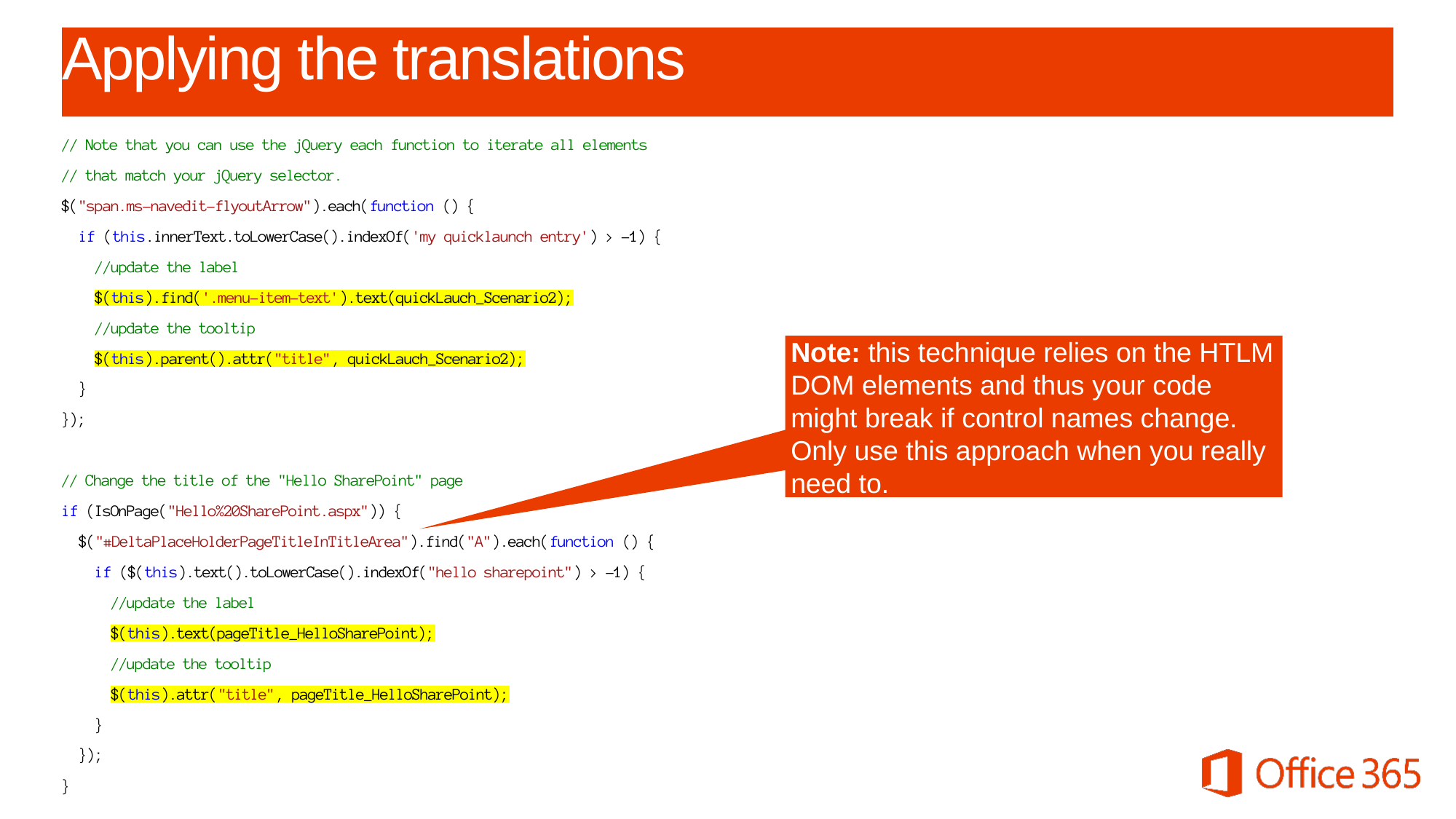

# Applying the translations
// Note that you can use the jQuery each function to iterate all elements
// that match your jQuery selector.
$("span.ms-navedit-flyoutArrow").each(function () {
  if (this.innerText.toLowerCase().indexOf('my quicklaunch entry') > -1) {
    //update the label
    $(this).find('.menu-item-text').text(quickLauch_Scenario2);
    //update the tooltip
    $(this).parent().attr("title", quickLauch_Scenario2);
  }
});

// Change the title of the "Hello SharePoint" page
if (IsOnPage("Hello%20SharePoint.aspx")) {
  $("#DeltaPlaceHolderPageTitleInTitleArea").find("A").each(function () {
    if ($(this).text().toLowerCase().indexOf("hello sharepoint") > -1) {
      //update the label
      $(this).text(pageTitle_HelloSharePoint);
      //update the tooltip
      $(this).attr("title", pageTitle_HelloSharePoint);
    }
  });
}
Note: this technique relies on the HTLM DOM elements and thus your code might break if control names change. Only use this approach when you really need to.